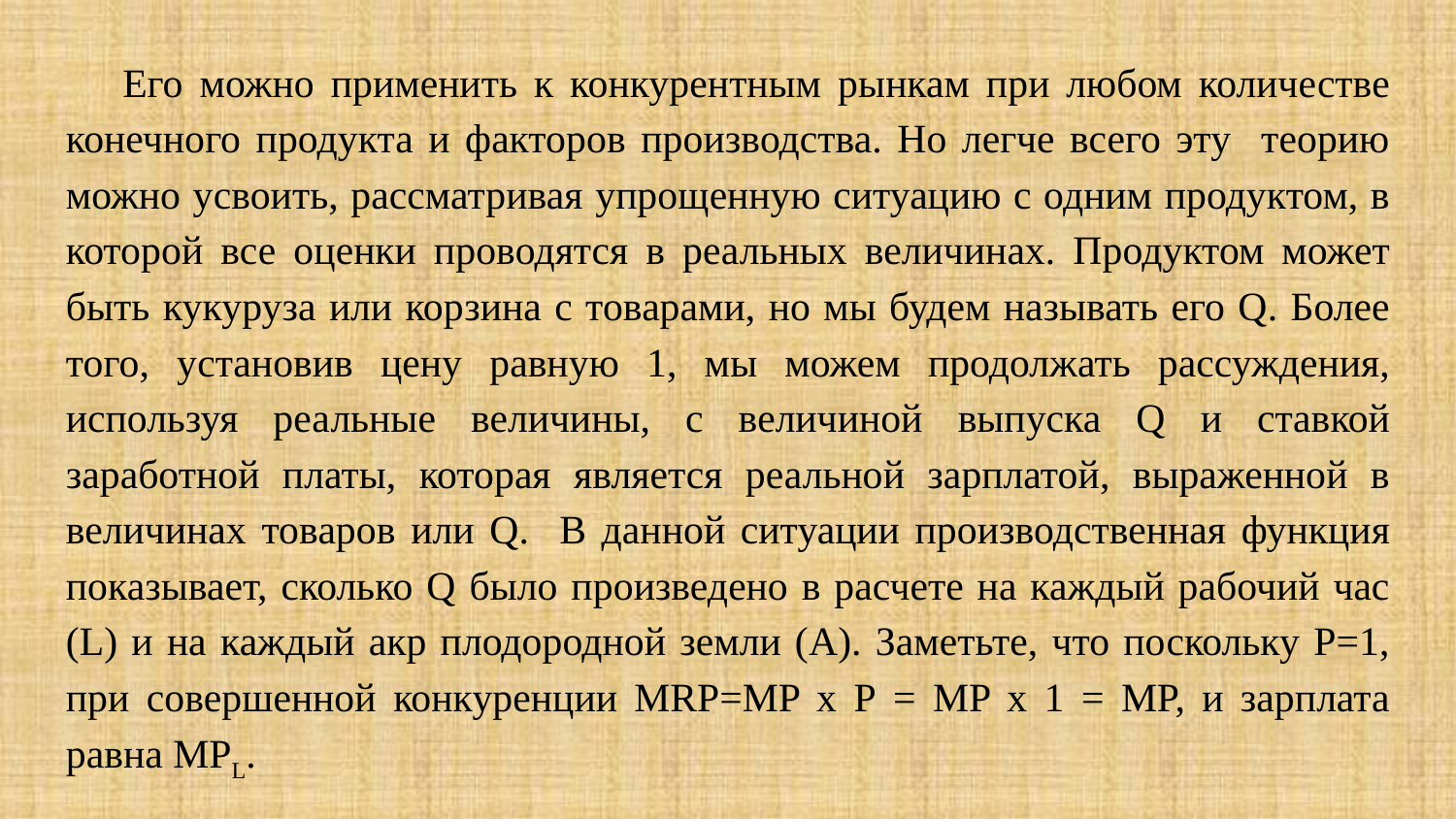

Его можно применить к конкурентным рынкам при любом количестве конечного продукта и факторов производства. Но легче всего эту  теорию можно усвоить, рассматривая упрощенную ситуацию с одним продуктом, в которой все оценки проводятся в реальных величинах. Продуктом может быть кукуруза или корзина с товарами, но мы будем называть его Q. Более того, установив цену равную 1, мы можем продолжать рассуждения, используя реальные величины, с величиной выпуска Q и ставкой заработной платы, которая является реальной зарплатой, выраженной в величинах товаров или Q.  В данной ситуации производственная функция показывает, сколько Q было произведено в расчете на каждый рабочий час (L) и на каждый акр плодородной земли (А). Заметьте, что поскольку P=1, при совершенной конкуренции MRP=MP х Р = MP х 1 = MP, и зарплата равна МРL.